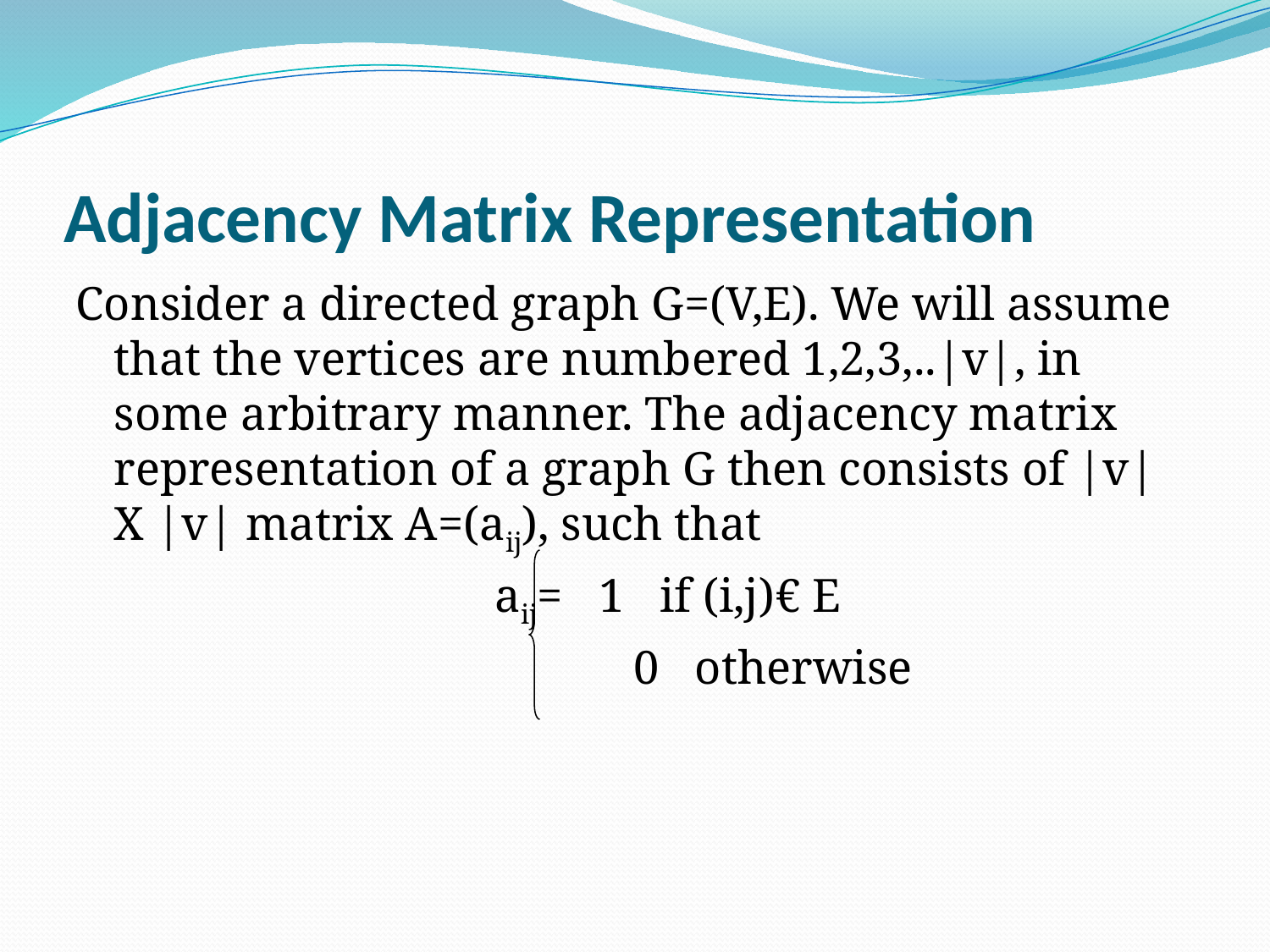

# Adjacency Matrix Representation
Consider a directed graph G=(V,E). We will assume that the vertices are numbered 1,2,3,..|v|, in some arbitrary manner. The adjacency matrix representation of a graph G then consists of |v| X |v| matrix A=(aij), such that
				aij=   1   if (i,j)€ E
					 0   otherwise